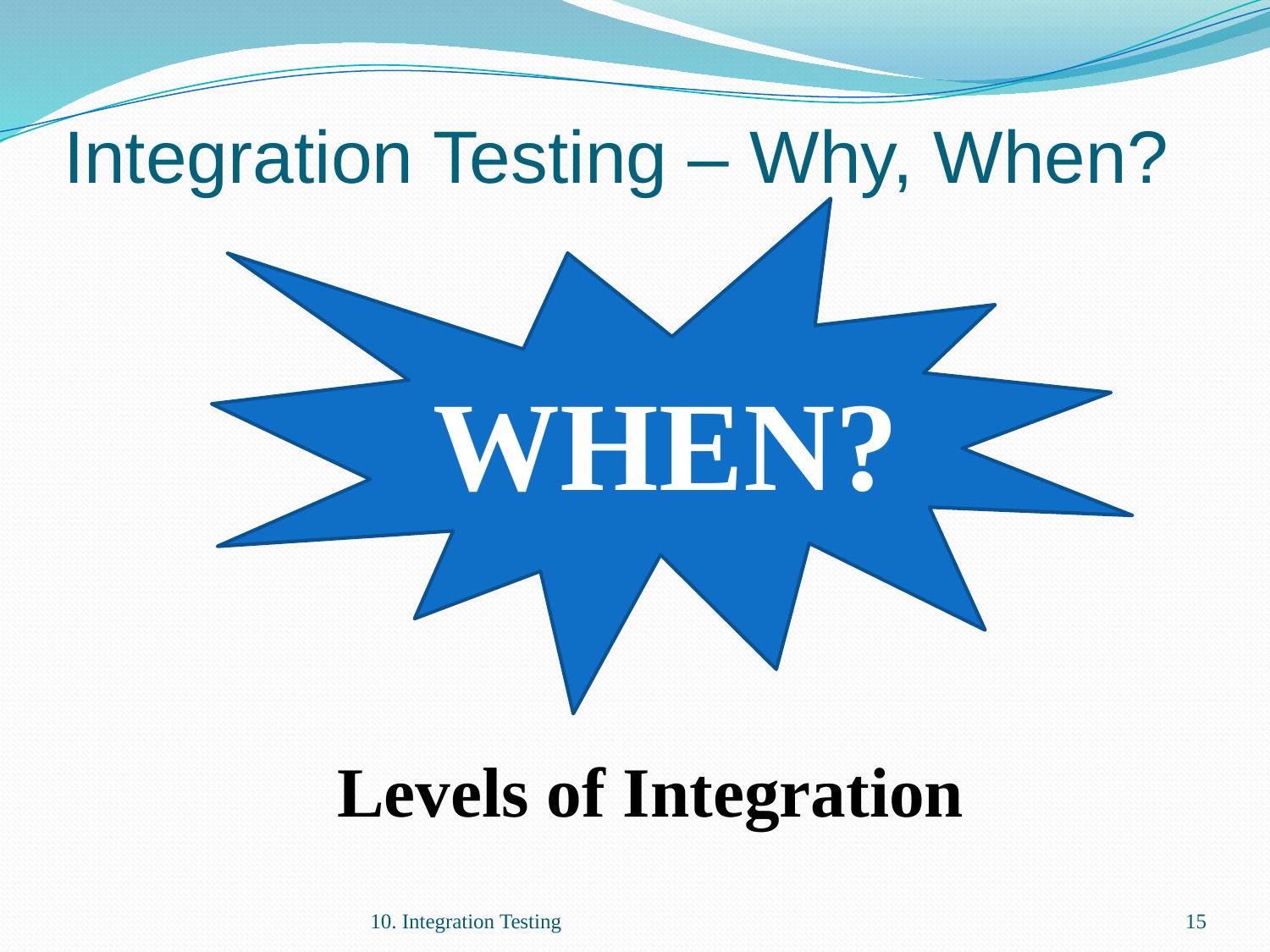

# Integration Testing – Why, When?
WHEN?
Levels of Integration
10. Integration Testing
15